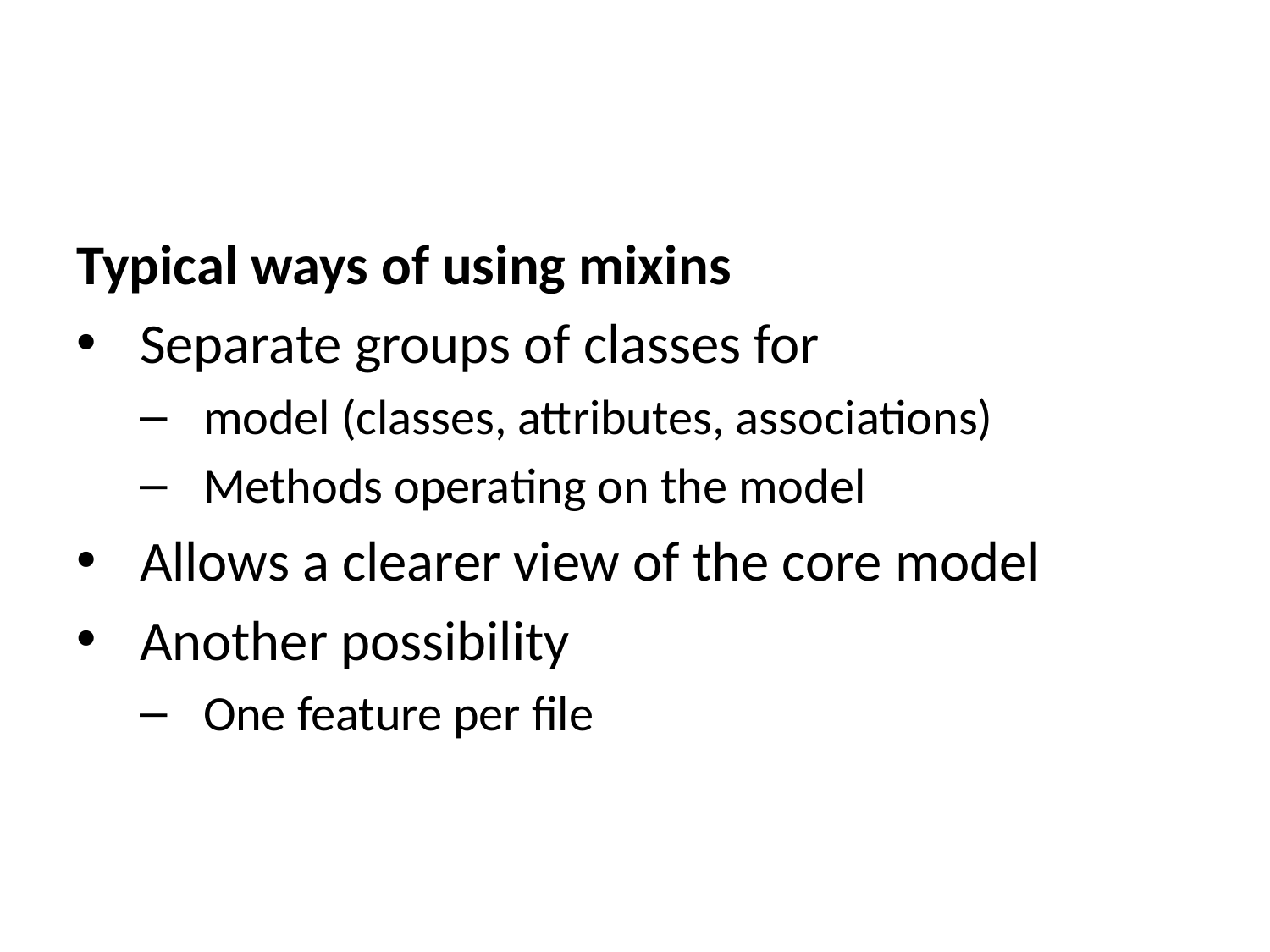

Typical ways of using mixins
Separate groups of classes for
model (classes, attributes, associations)
Methods operating on the model
Allows a clearer view of the core model
Another possibility
One feature per file